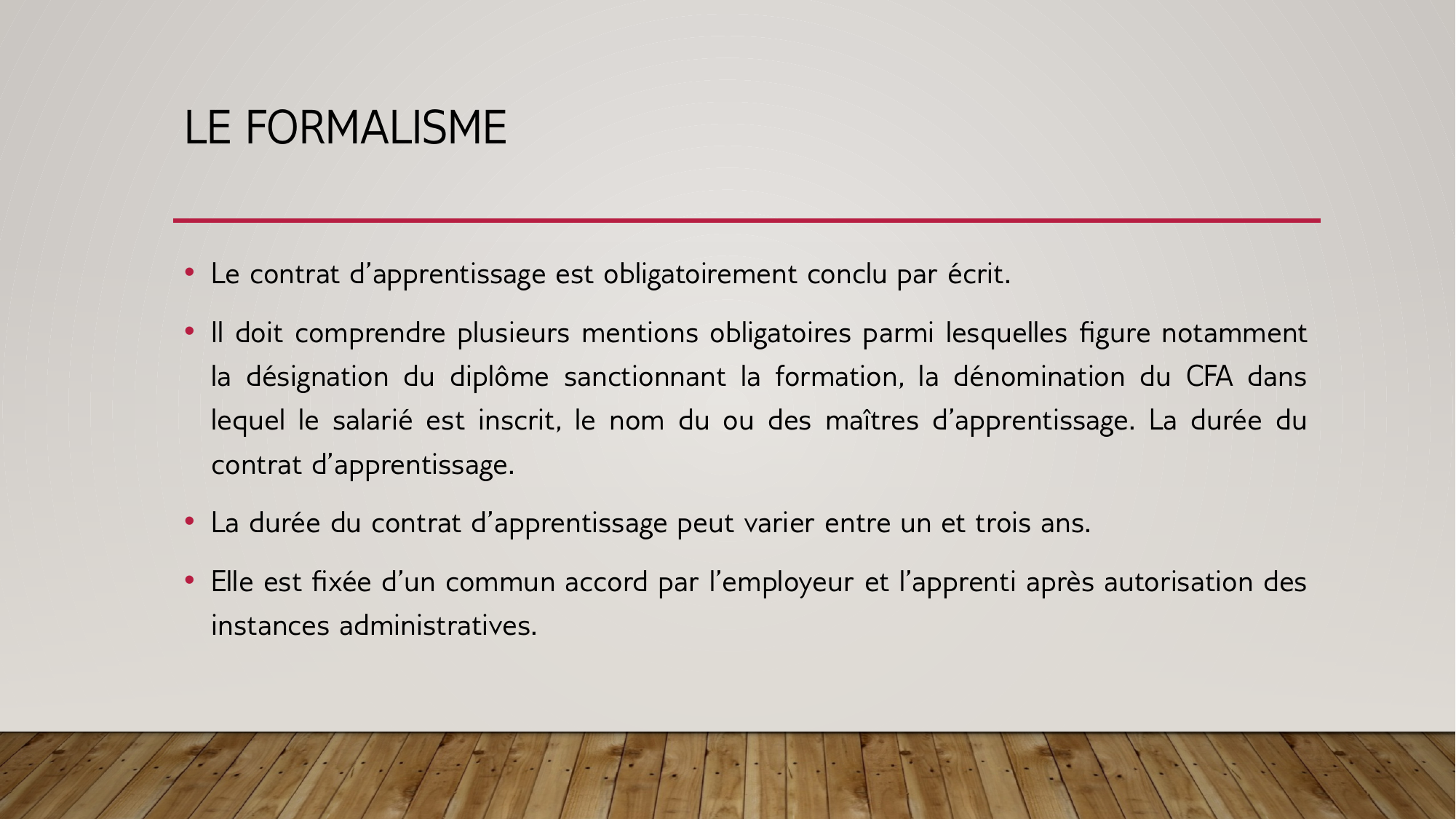

# Le formalisme
Le contrat d’apprentissage est obligatoirement conclu par écrit.
Il doit comprendre plusieurs mentions obligatoires parmi lesquelles ﬁgure notamment la désignation du diplôme sanctionnant la formation, la dénomination du CFA dans lequel le salarié est inscrit, le nom du ou des maîtres d’apprentissage. La durée du contrat d’apprentissage.
La durée du contrat d’apprentissage peut varier entre un et trois ans.
Elle est ﬁxée d’un commun accord par l’employeur et l’apprenti après autorisation des instances administratives.